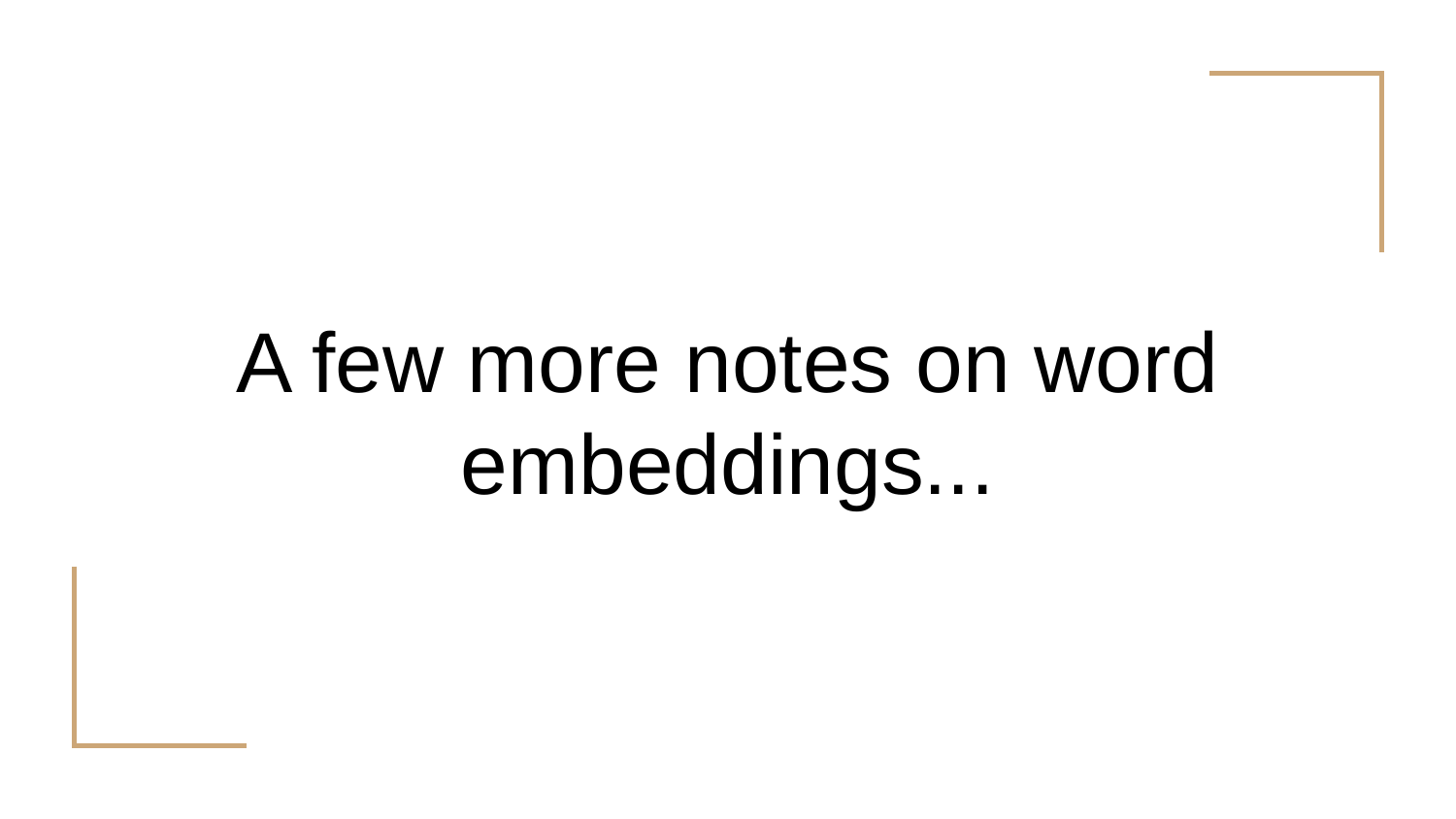

# A few more notes on word embeddings...